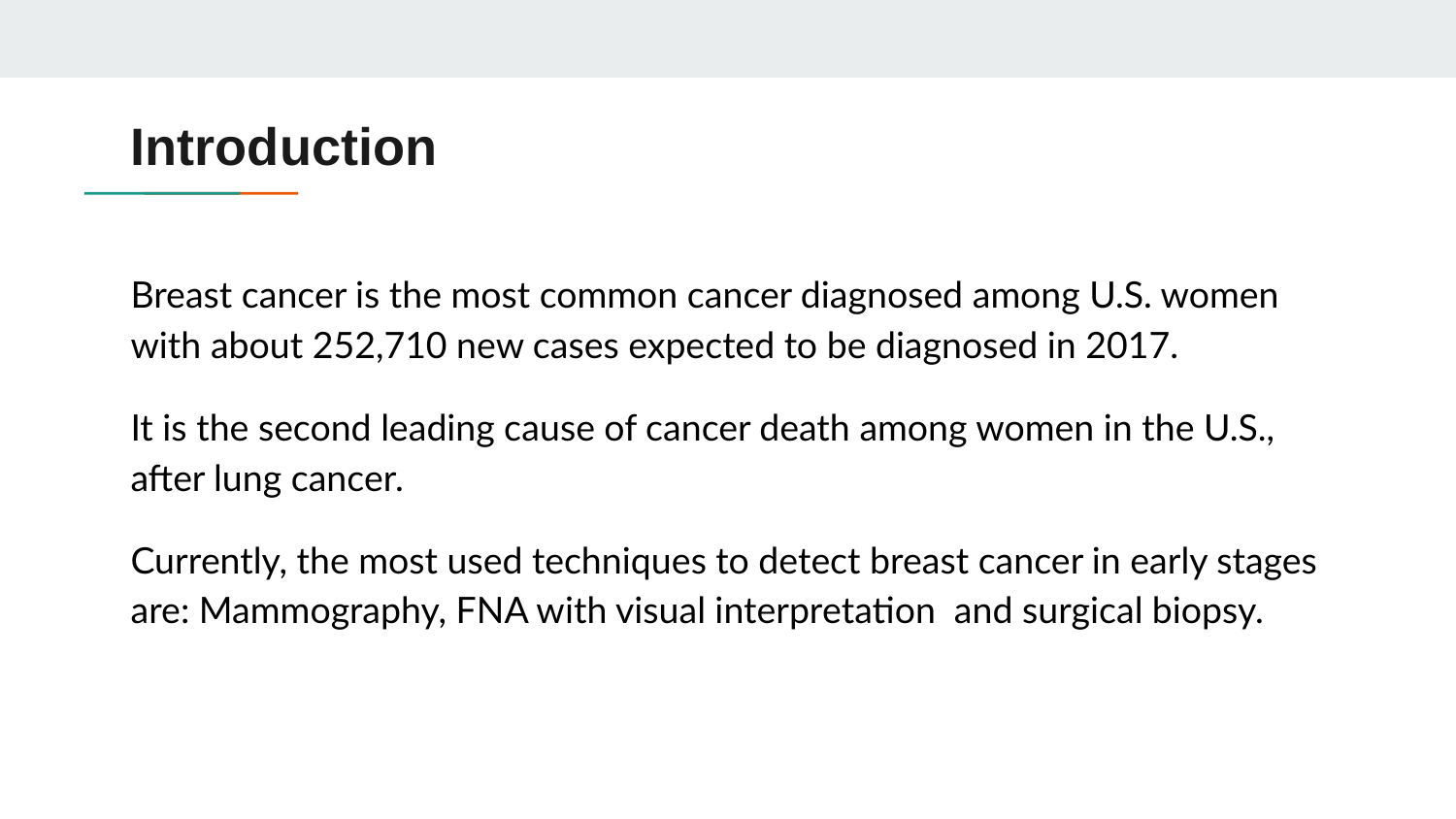

# Introduction
Breast cancer is the most common cancer diagnosed among U.S. women with about 252,710 new cases expected to be diagnosed in 2017.
It is the second leading cause of cancer death among women in the U.S., after lung cancer.
Currently, the most used techniques to detect breast cancer in early stages are: Mammography, FNA with visual interpretation  and surgical biopsy.